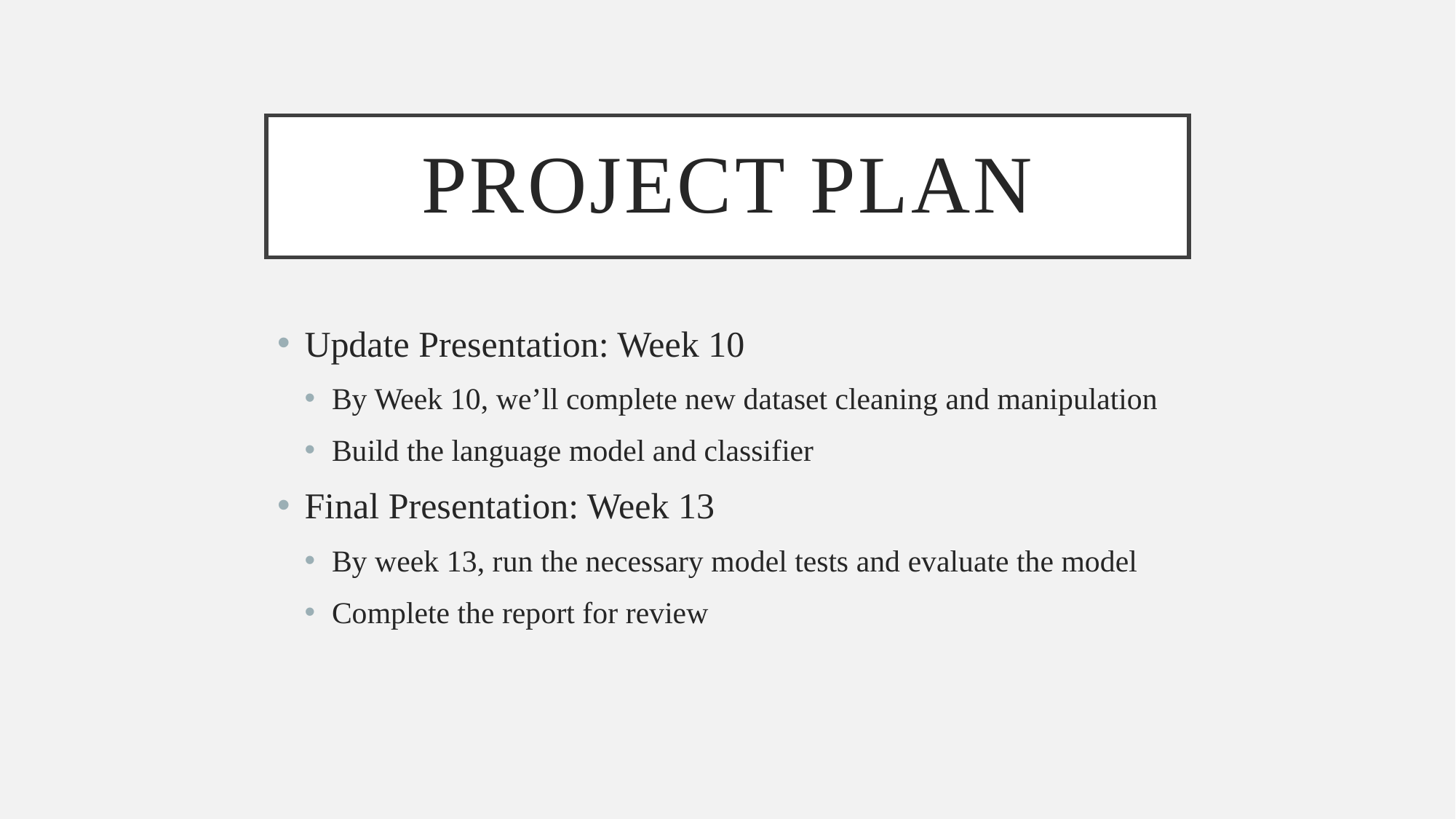

# PROJECT PLAN
Update Presentation: Week 10
By Week 10, we’ll complete new dataset cleaning and manipulation
Build the language model and classifier
Final Presentation: Week 13
By week 13, run the necessary model tests and evaluate the model
Complete the report for review